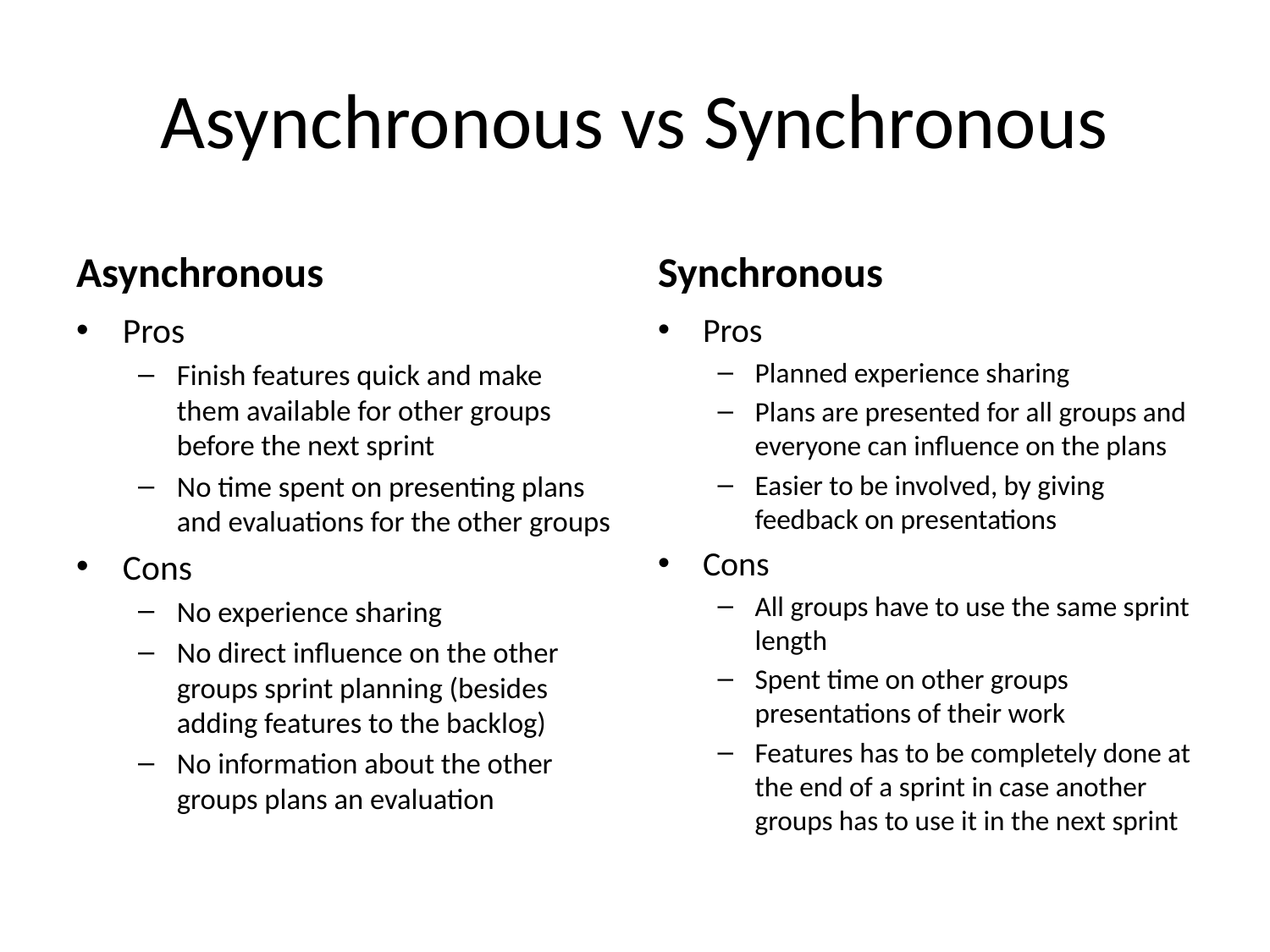

# Asynchronous vs Synchronous
Asynchronous
Synchronous
Pros
Finish features quick and make them available for other groups before the next sprint
No time spent on presenting plans and evaluations for the other groups
Cons
No experience sharing
No direct influence on the other groups sprint planning (besides adding features to the backlog)
No information about the other groups plans an evaluation
Pros
Planned experience sharing
Plans are presented for all groups and everyone can influence on the plans
Easier to be involved, by giving feedback on presentations
Cons
All groups have to use the same sprint length
Spent time on other groups presentations of their work
Features has to be completely done at the end of a sprint in case another groups has to use it in the next sprint